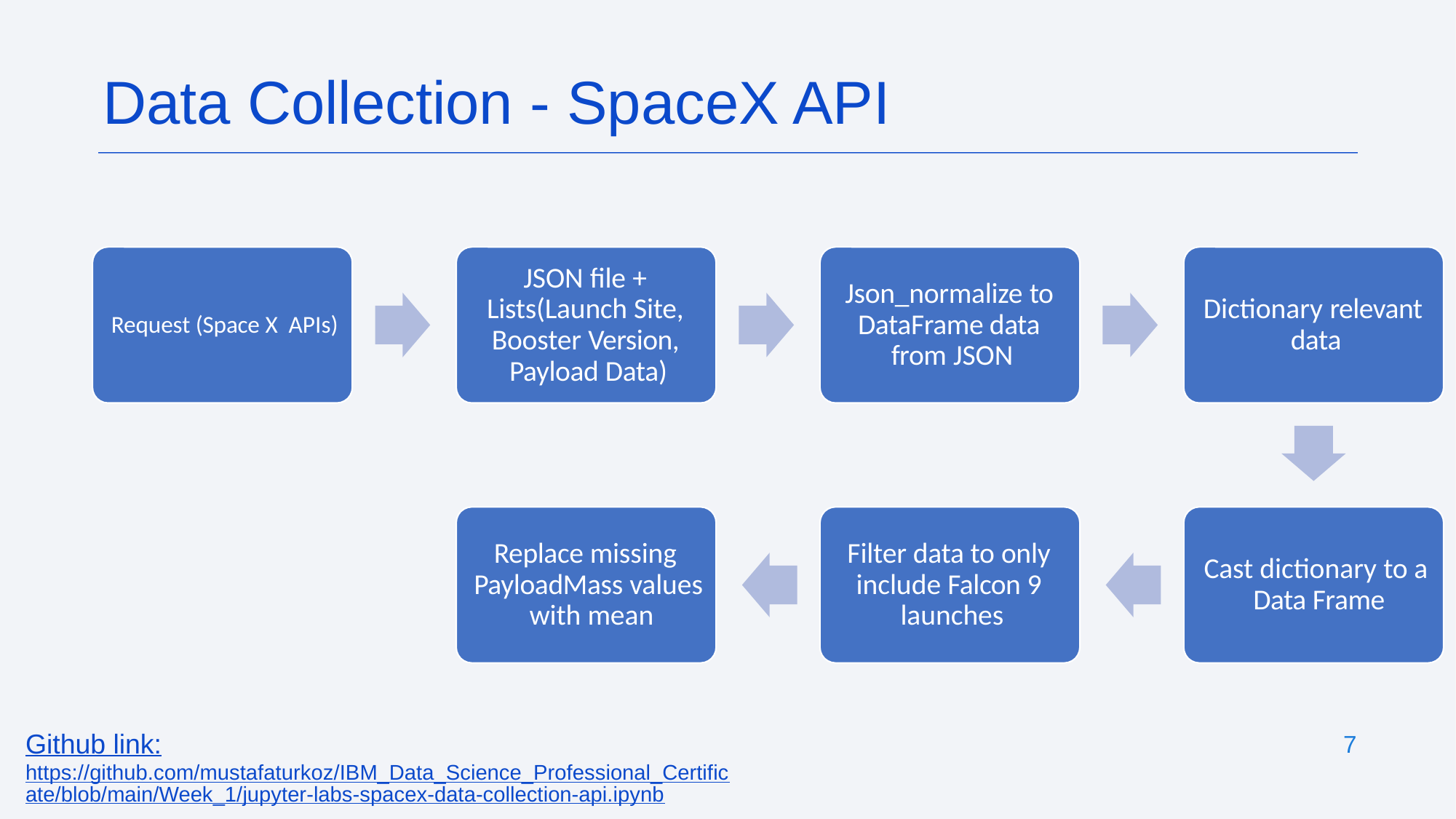

Data Collection - SpaceX API
Request (Space X  APIs)

JSON file +  Lists(Launch Site,  Booster Version,  Payload Data)

Json_normalize to  DataFrame data  from JSON

Dictionary relevant  data

Cast dictionary to a  Data Frame

Filter data to only  include Falcon 9  launches

Replace missing  PayloadMass values  with mean
7
Github link: https://github.com/mustafaturkoz/IBM_Data_Science_Professional_Certificate/blob/main/Week_1/jupyter-labs-spacex-data-collection-api.ipynb